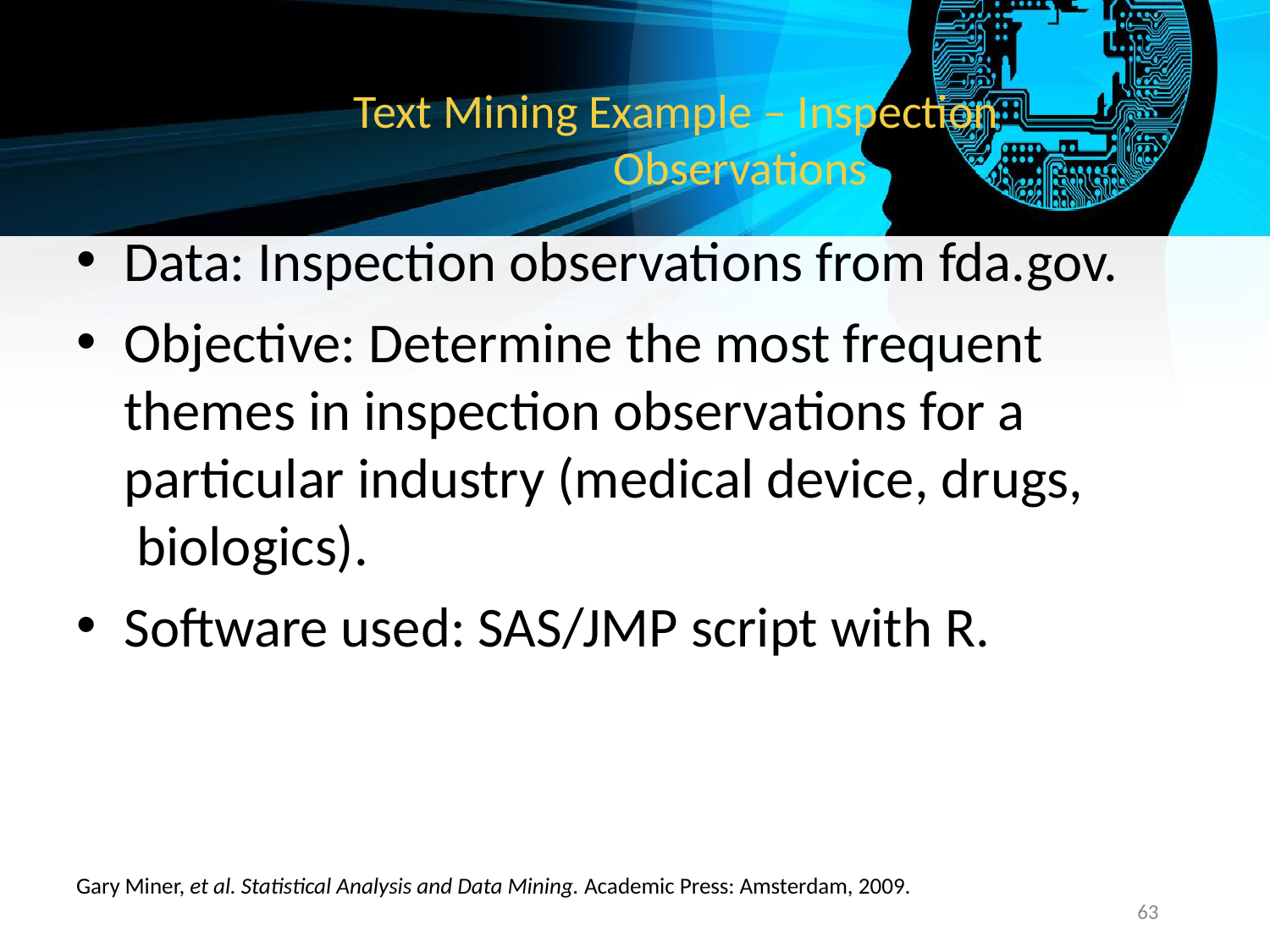

# Text Mining Example – Inspection  Observations
Data: Inspection observations from fda.gov.
Objective: Determine the most frequent  themes in inspection observations for a  particular industry (medical device, drugs,  biologics).
Software used: SAS/JMP script with R.
Gary Miner, et al. Statistical Analysis and Data Mining. Academic Press: Amsterdam, 2009.
63